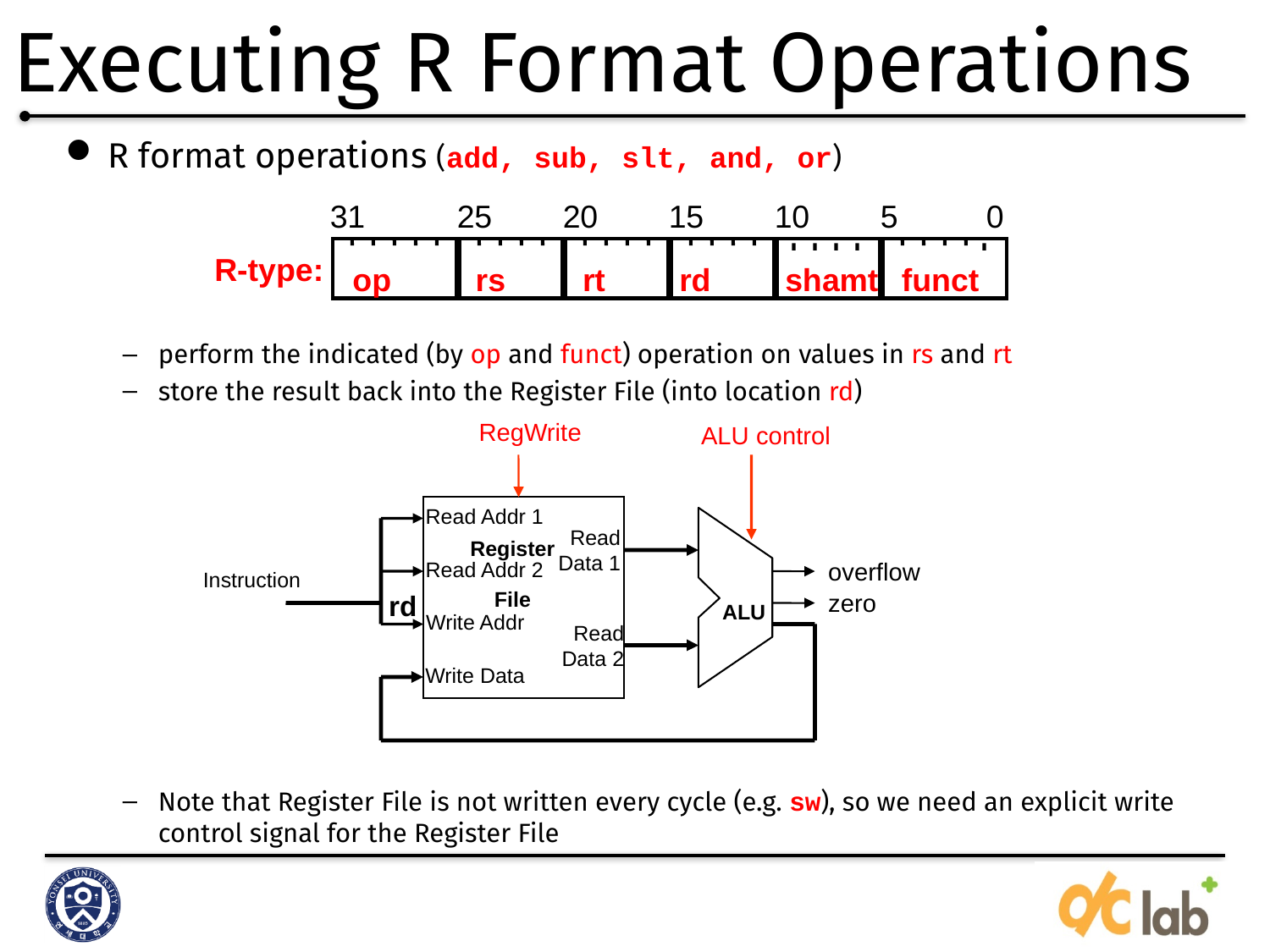

# Executing R Format Operations
R format operations (add, sub, slt, and, or)

perform the indicated (by op and funct) operation on values in rs and rt
store the result back into the Register File (into location rd)

Note that Register File is not written every cycle (e.g. sw), so we need an explicit write control signal for the Register File
31
25
20
15
10
5
0

R-type:

op
rs
rt
rd
shamt
funct
RegWrite
ALU control

Read Addr 1

Read
 Data 1
Register

File
Read Addr 2

overflow
Instruction

rd
zero
ALU

Write Addr

Read
 Data 2

Write Data